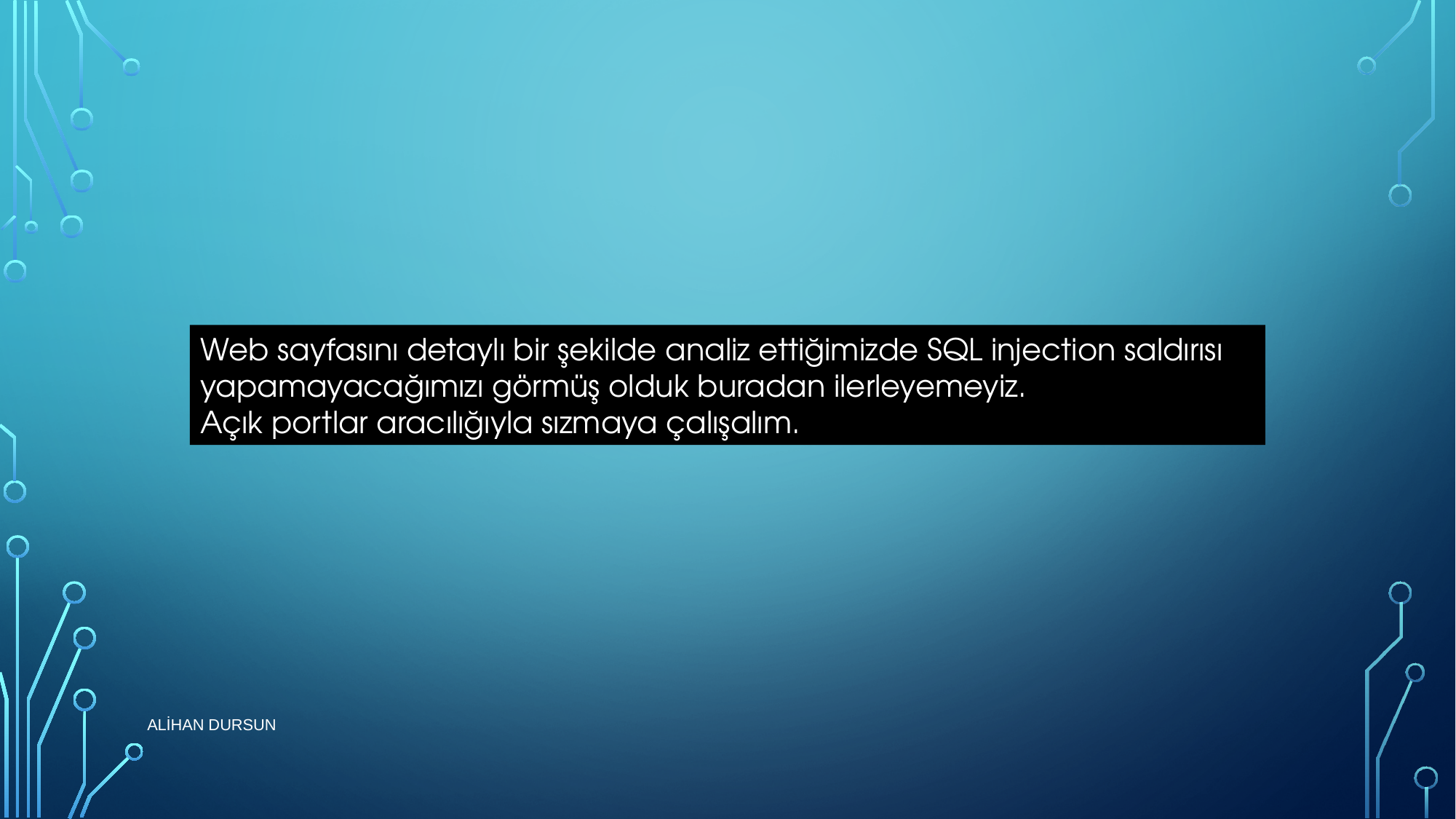

Web sayfasını detaylı bir şekilde analiz ettiğimizde SQL injection saldırısı yapamayacağımızı görmüş olduk buradan ilerleyemeyiz.
Açık portlar aracılığıyla sızmaya çalışalım.
Alihan Dursun